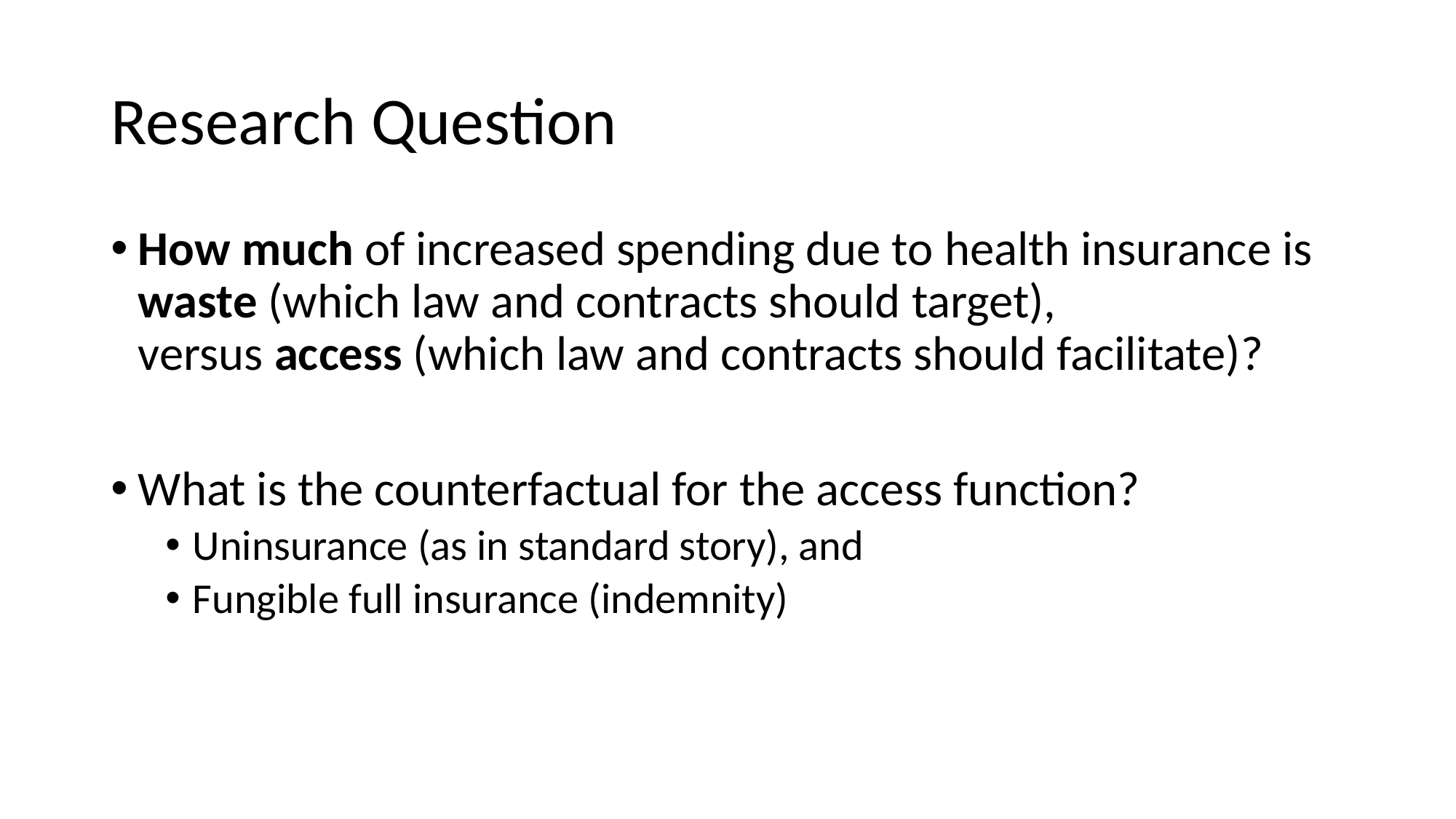

# Research Question
How much of increased spending due to health insurance is waste (which law and contracts should target),
versus access (which law and contracts should facilitate)?

What is the counterfactual for the access function?
Uninsurance (as in standard story), and
Fungible full insurance (indemnity)